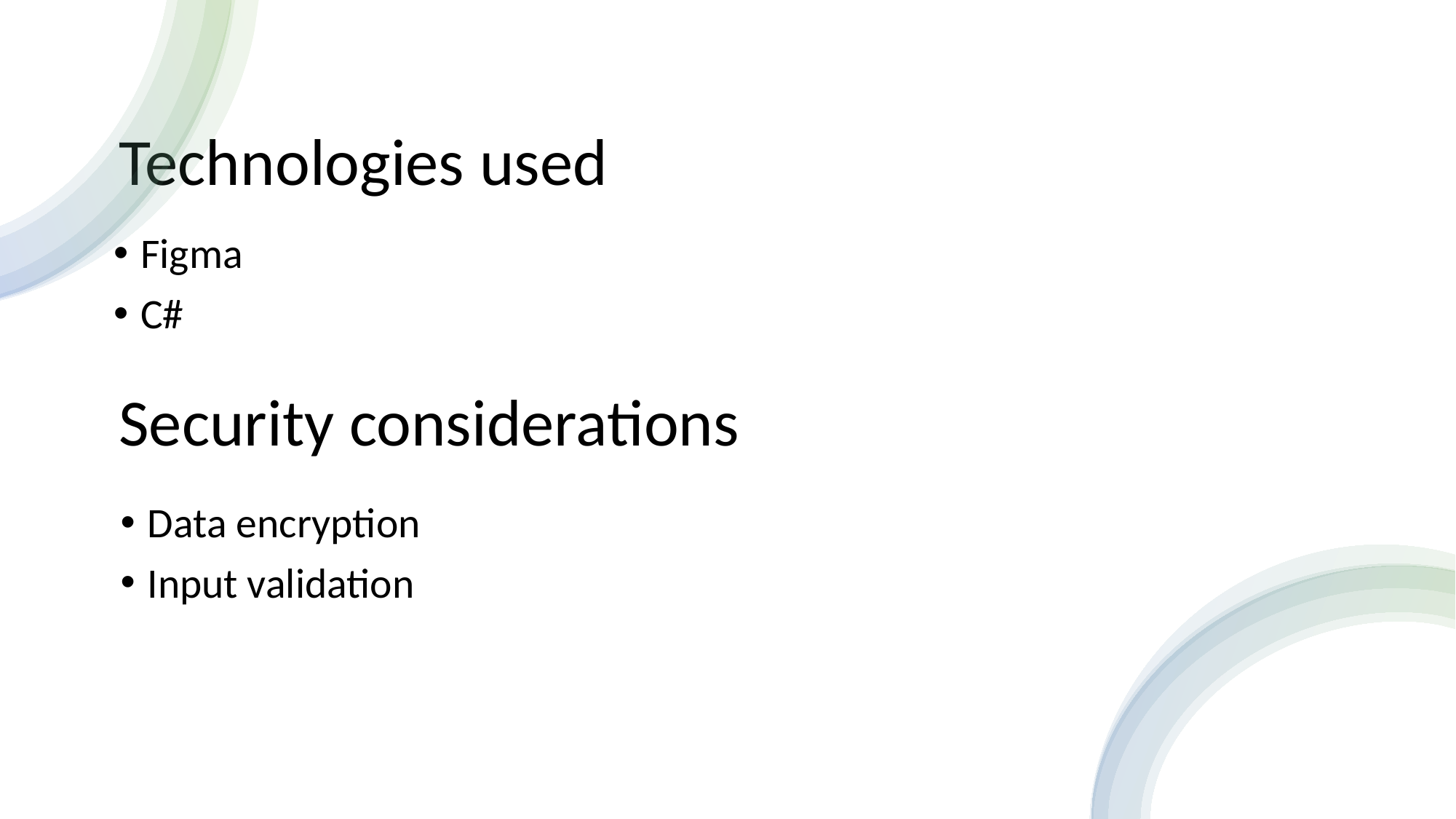

# Technologies used
Figma
C#
Security considerations
Data encryption
Input validation